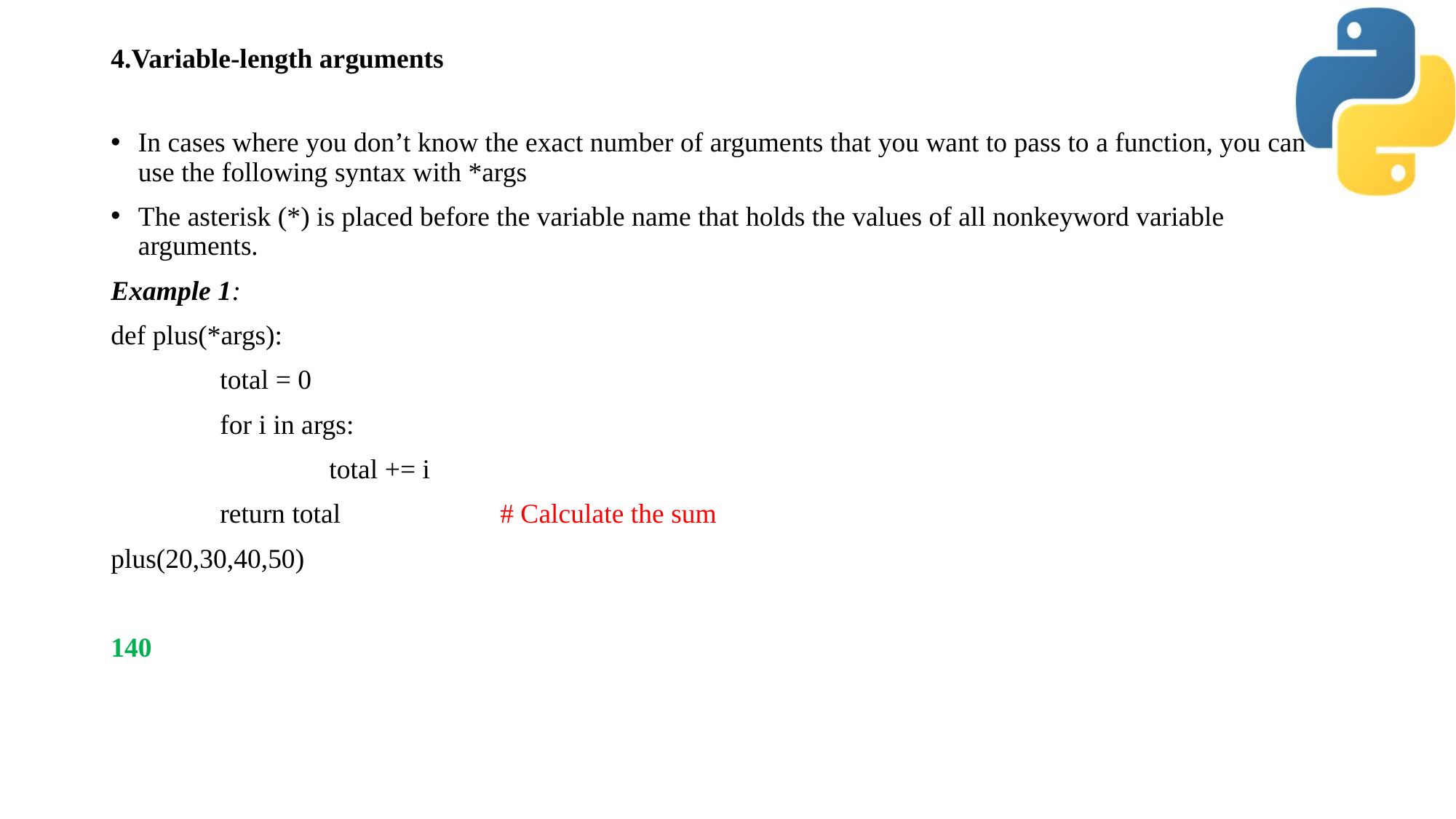

# 4.Variable-length arguments
In cases where you don’t know the exact number of arguments that you want to pass to a function, you can use the following syntax with *args
The asterisk (*) is placed before the variable name that holds the values of all nonkeyword variable arguments.
Example 1:
def plus(*args):
	total = 0
	for i in args:
		total += i
	return total                       # Calculate the sum
plus(20,30,40,50)

140